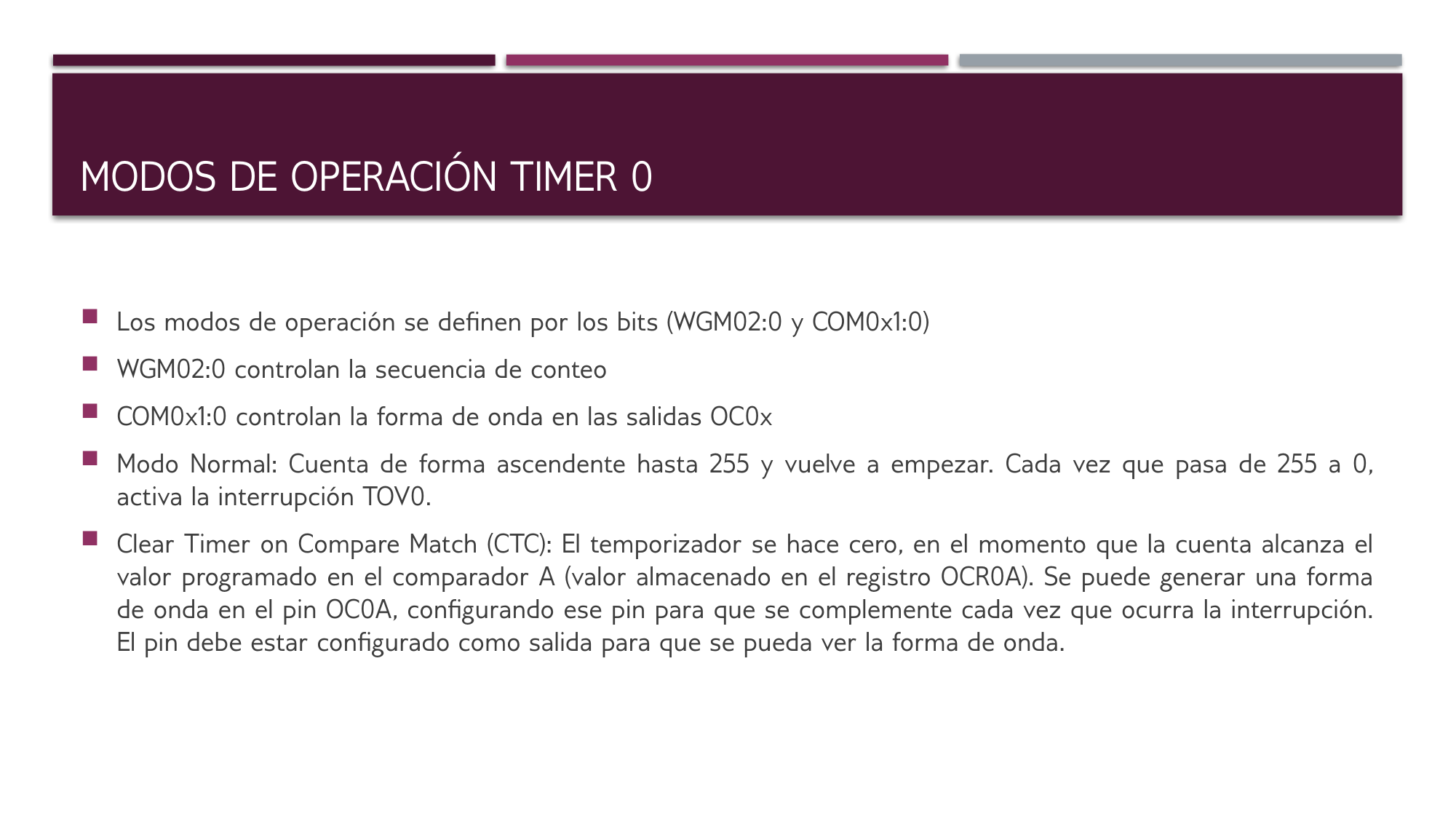

# Modos de operación timer 0
Los modos de operación se definen por los bits (WGM02:0 y COM0x1:0)
WGM02:0 controlan la secuencia de conteo
COM0x1:0 controlan la forma de onda en las salidas OC0x
Modo Normal: Cuenta de forma ascendente hasta 255 y vuelve a empezar. Cada vez que pasa de 255 a 0, activa la interrupción TOV0.
Clear Timer on Compare Match (CTC): El temporizador se hace cero, en el momento que la cuenta alcanza el valor programado en el comparador A (valor almacenado en el registro OCR0A). Se puede generar una forma de onda en el pin OC0A, configurando ese pin para que se complemente cada vez que ocurra la interrupción. El pin debe estar configurado como salida para que se pueda ver la forma de onda.